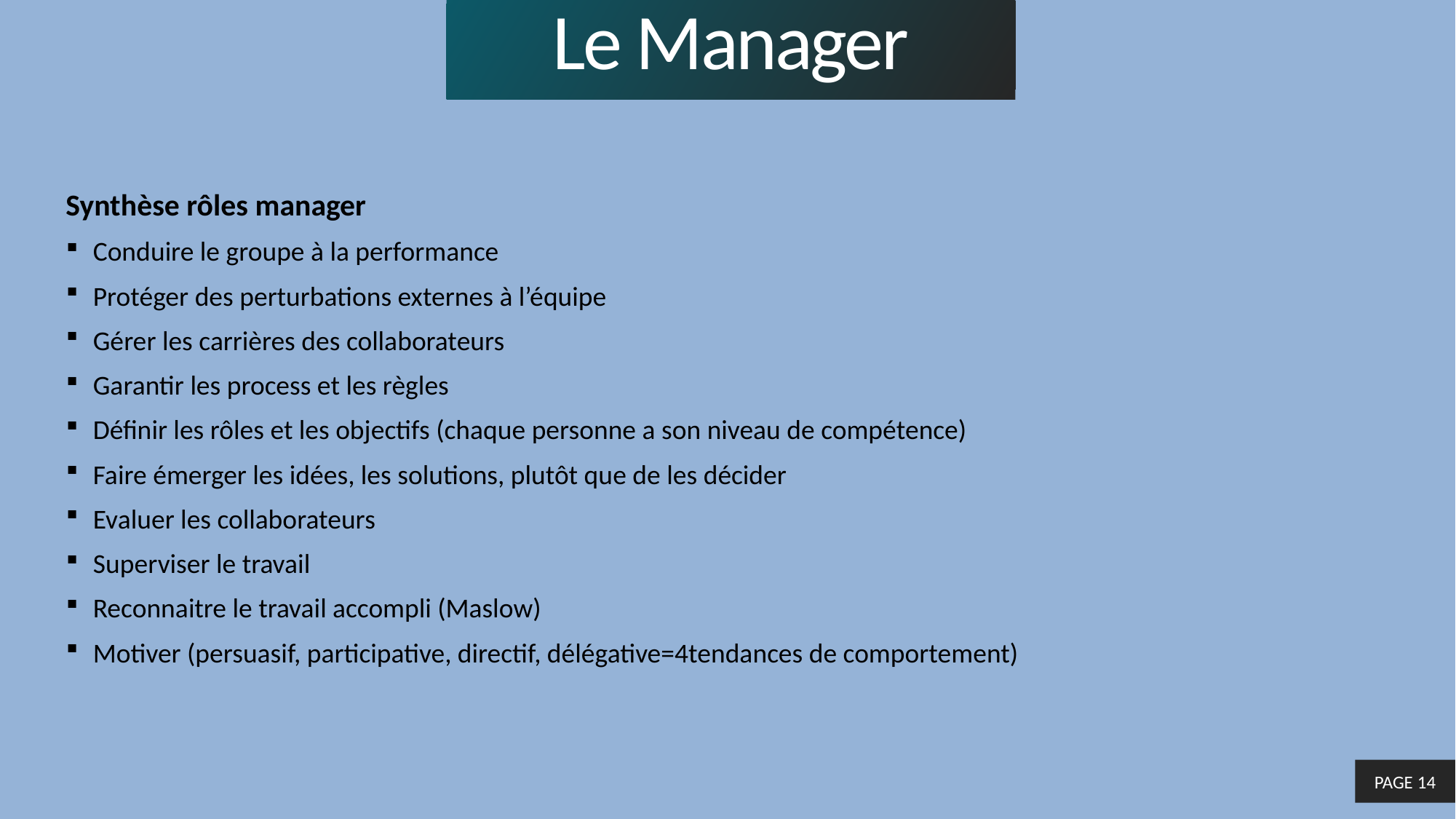

Le Manager
Synthèse rôles manager
Conduire le groupe à la performance
Protéger des perturbations externes à l’équipe
Gérer les carrières des collaborateurs
Garantir les process et les règles
Définir les rôles et les objectifs (chaque personne a son niveau de compétence)
Faire émerger les idées, les solutions, plutôt que de les décider
Evaluer les collaborateurs
Superviser le travail
Reconnaitre le travail accompli (Maslow)
Motiver (persuasif, participative, directif, délégative=4tendances de comportement)

PAGE 14